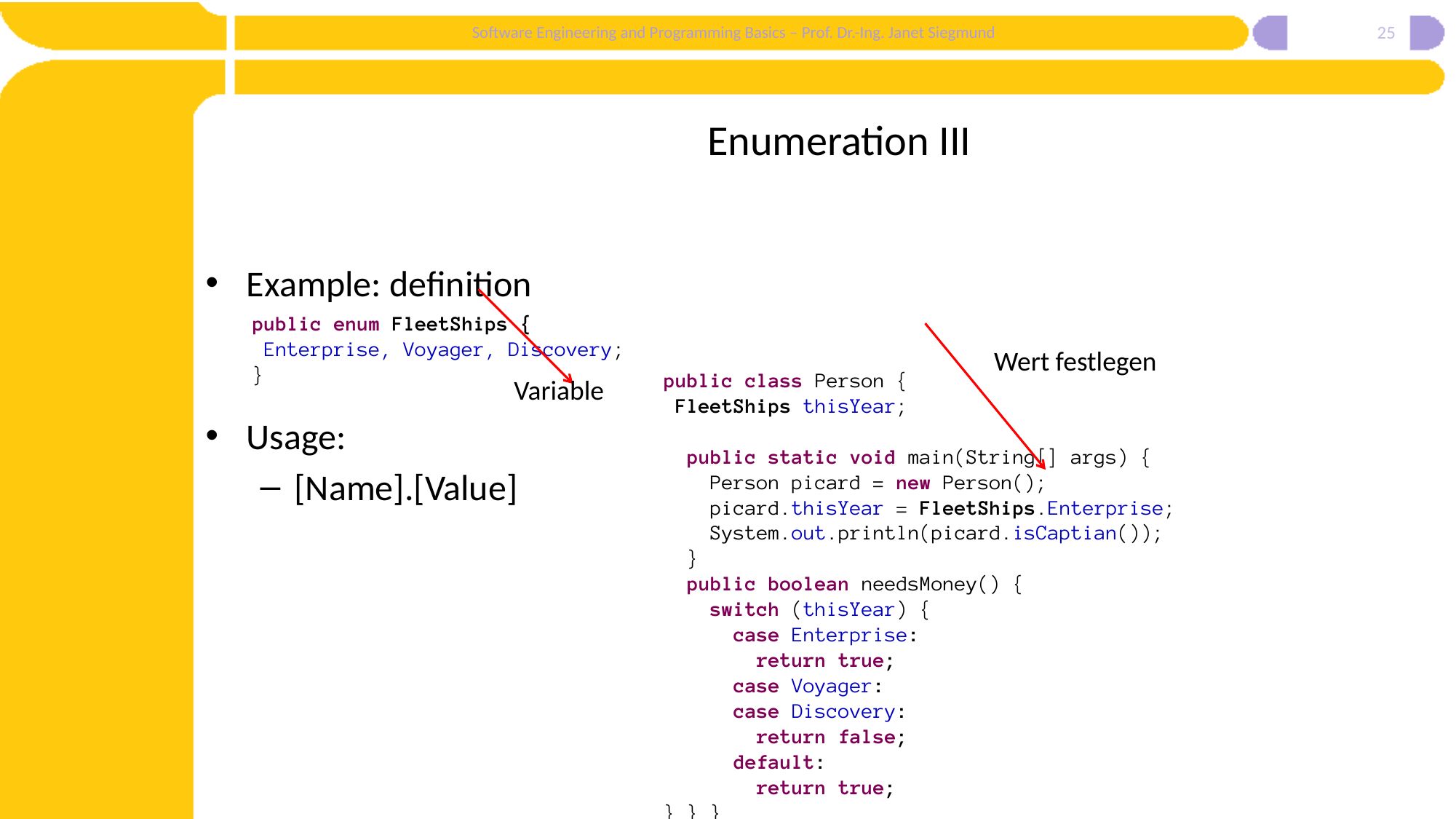

25
# Enumeration III
Example: definition

Usage:
[Name].[Value]
public enum FleetShips {
 Enterprise, Voyager, Discovery;
}
Wert festlegen
public class Person {
 FleetShips thisYear;

  public static void main(String[] args) {
    Person picard = new Person();
    picard.thisYear = FleetShips.Enterprise;
    System.out.println(picard.isCaptian());
  }
  public boolean needsMoney() {
    switch (thisYear) {
      case Enterprise:
        return true;
      case Voyager:
      case Discovery:
        return false;
      default:
        return true;
} } }
Variable